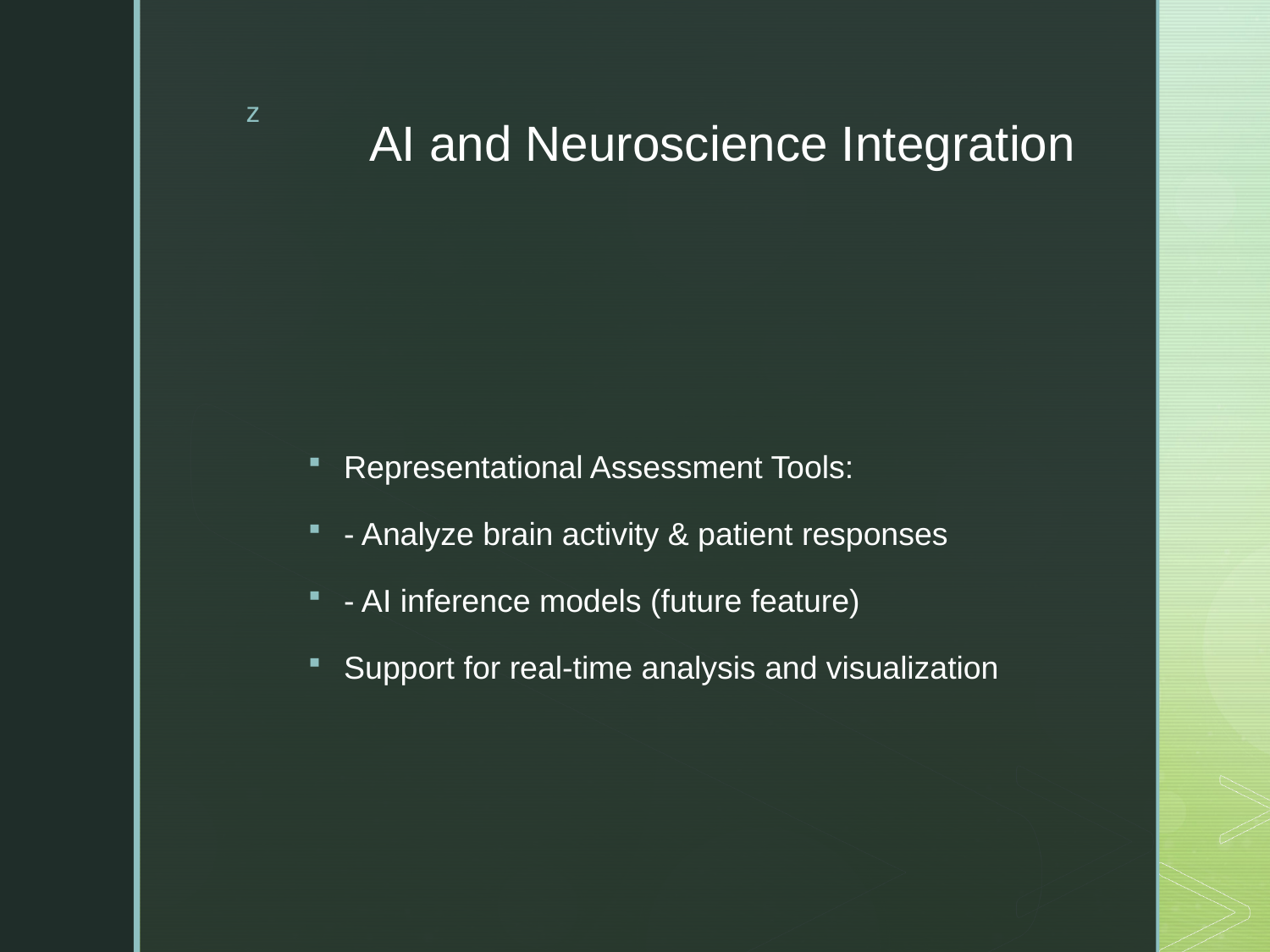

# AI and Neuroscience Integration
Representational Assessment Tools:
- Analyze brain activity & patient responses
- AI inference models (future feature)
Support for real-time analysis and visualization